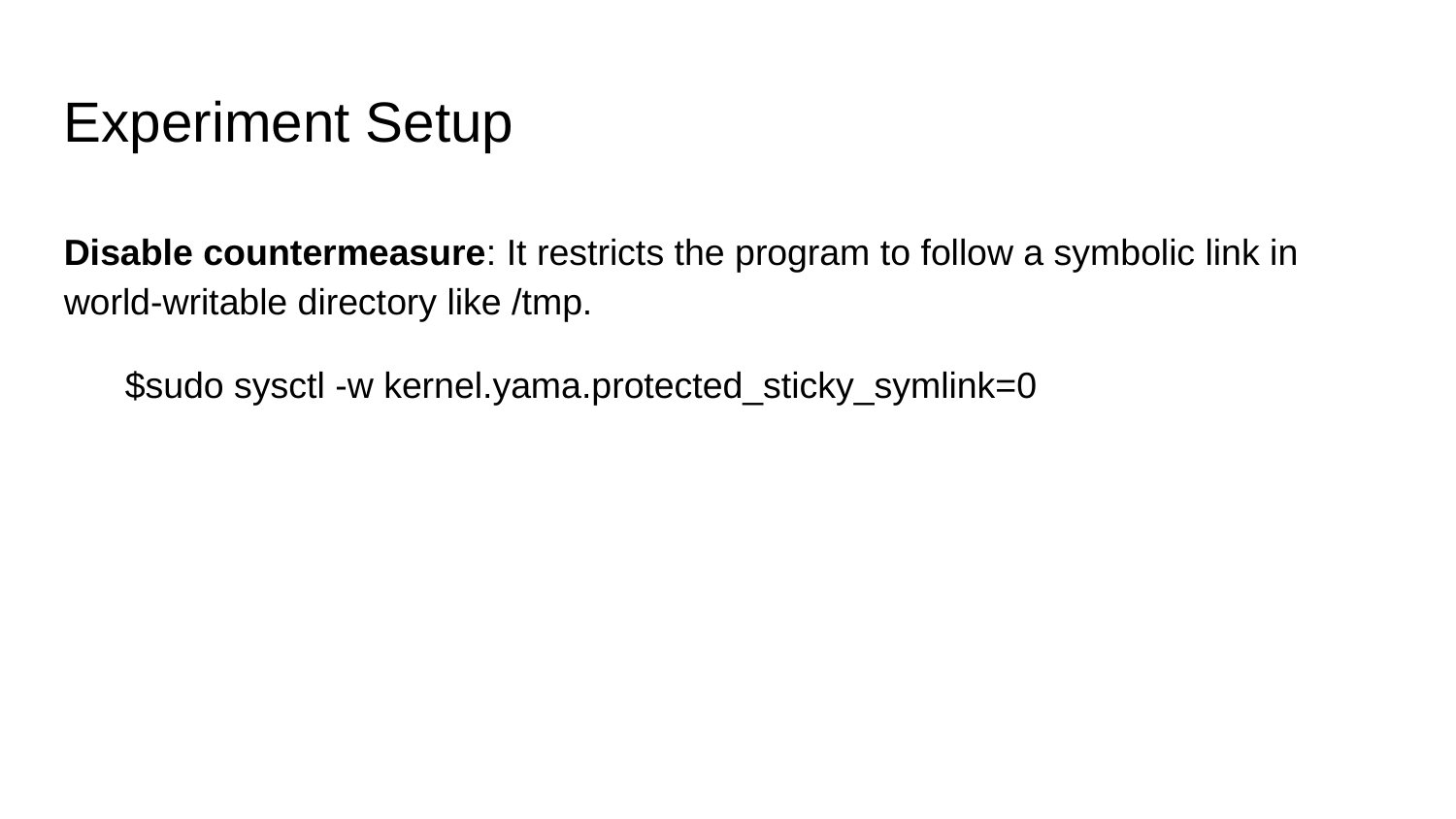

Experiment Setup
Disable countermeasure: It restricts the program to follow a symbolic link in world-writable directory like /tmp.
      $sudo sysctl -w kernel.yama.protected_sticky_symlink=0